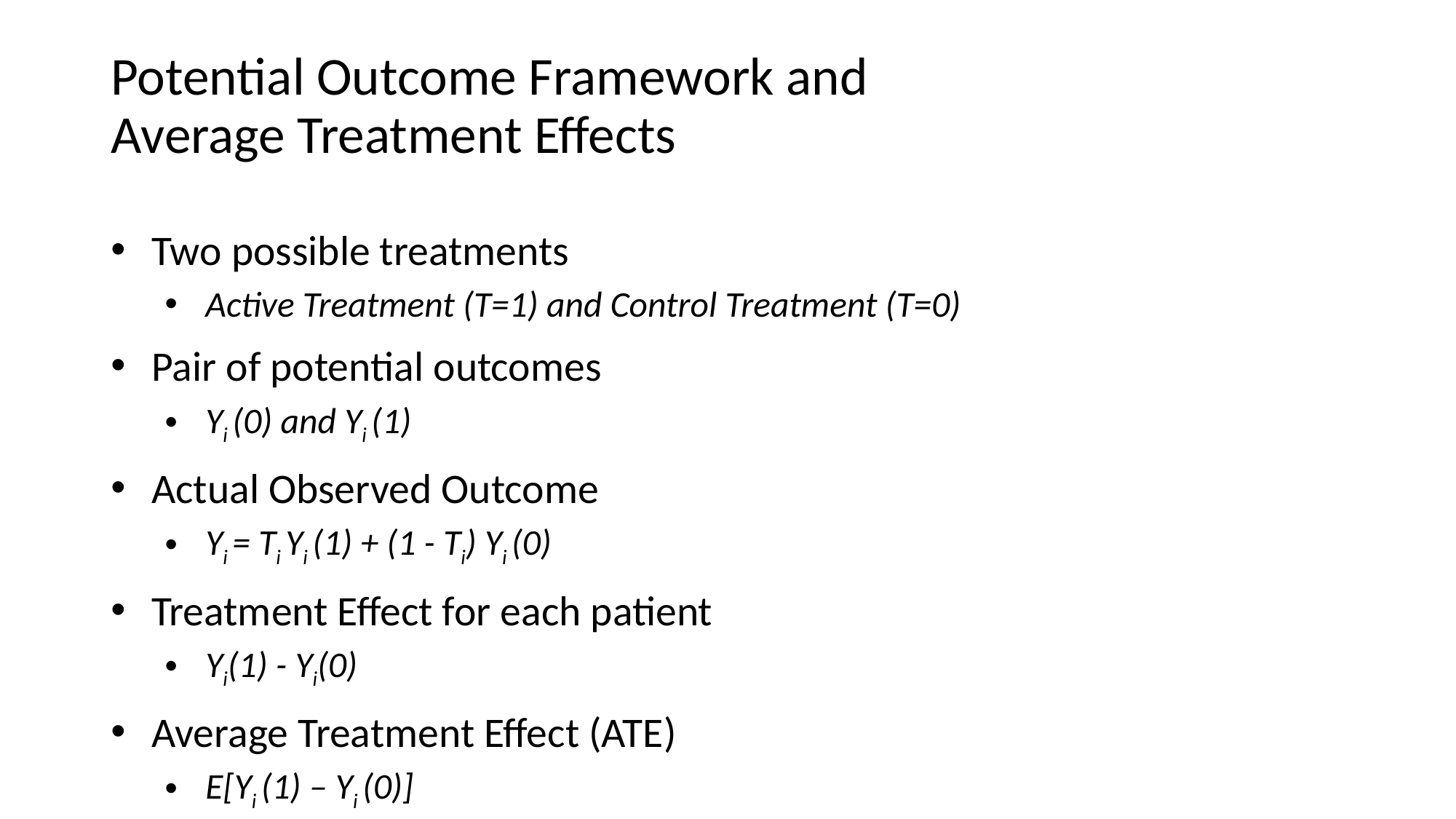

Potential Outcome Framework and
Average Treatment Effects
Two possible treatments
Active Treatment (T=1) and Control Treatment (T=0)
Pair of potential outcomes
Yi (0) and Yi (1)
Actual Observed Outcome
Yi = Ti Yi (1) + (1 - Ti) Yi (0)
Treatment Effect for each patient
Yi(1) - Yi(0)
Average Treatment Effect (ATE)
E[Yi (1) – Yi (0)]